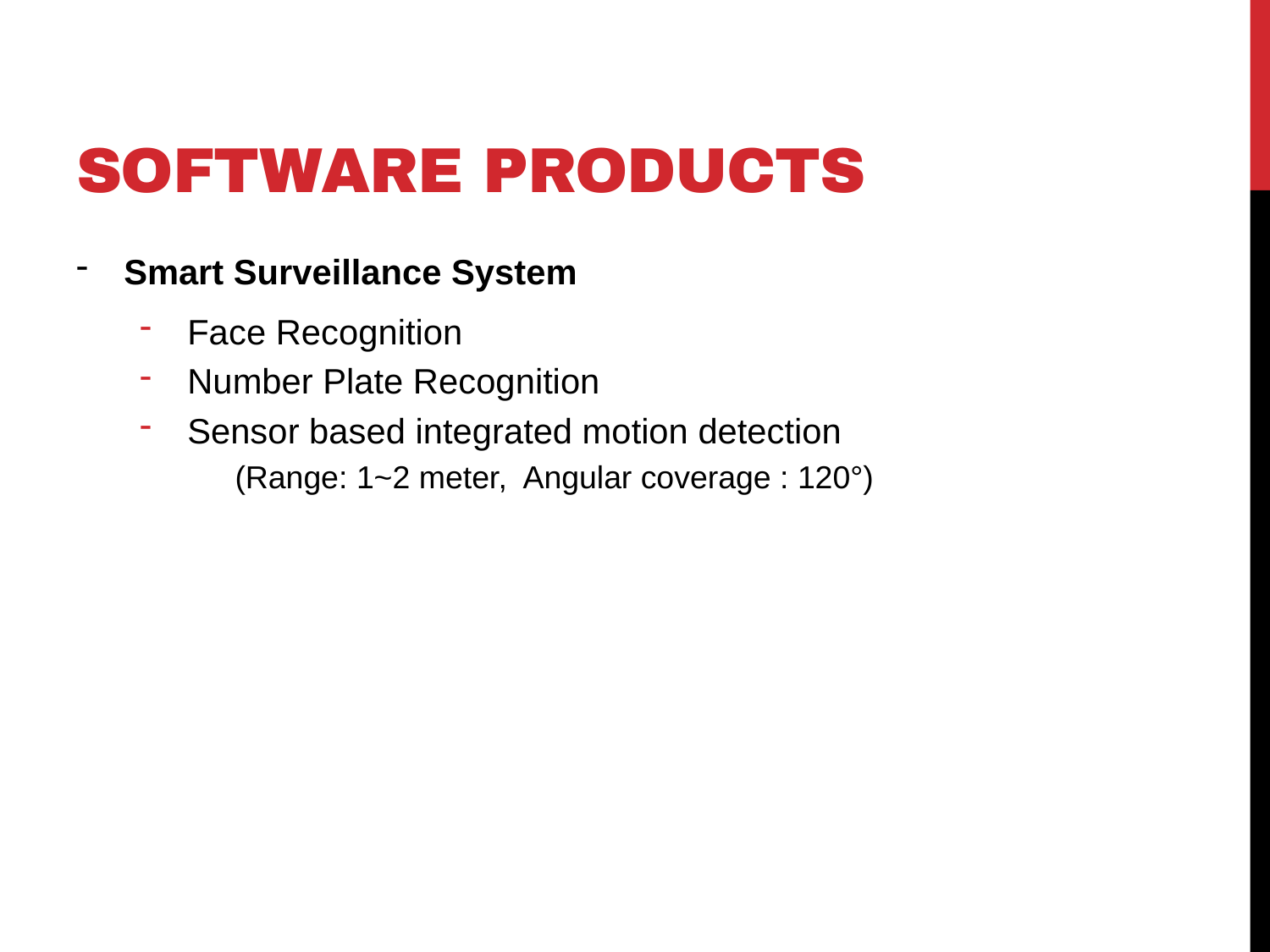

# Software Products
Smart Surveillance System
Face Recognition
Number Plate Recognition
Sensor based integrated motion detection
(Range: 1~2 meter,  Angular coverage : 120°)